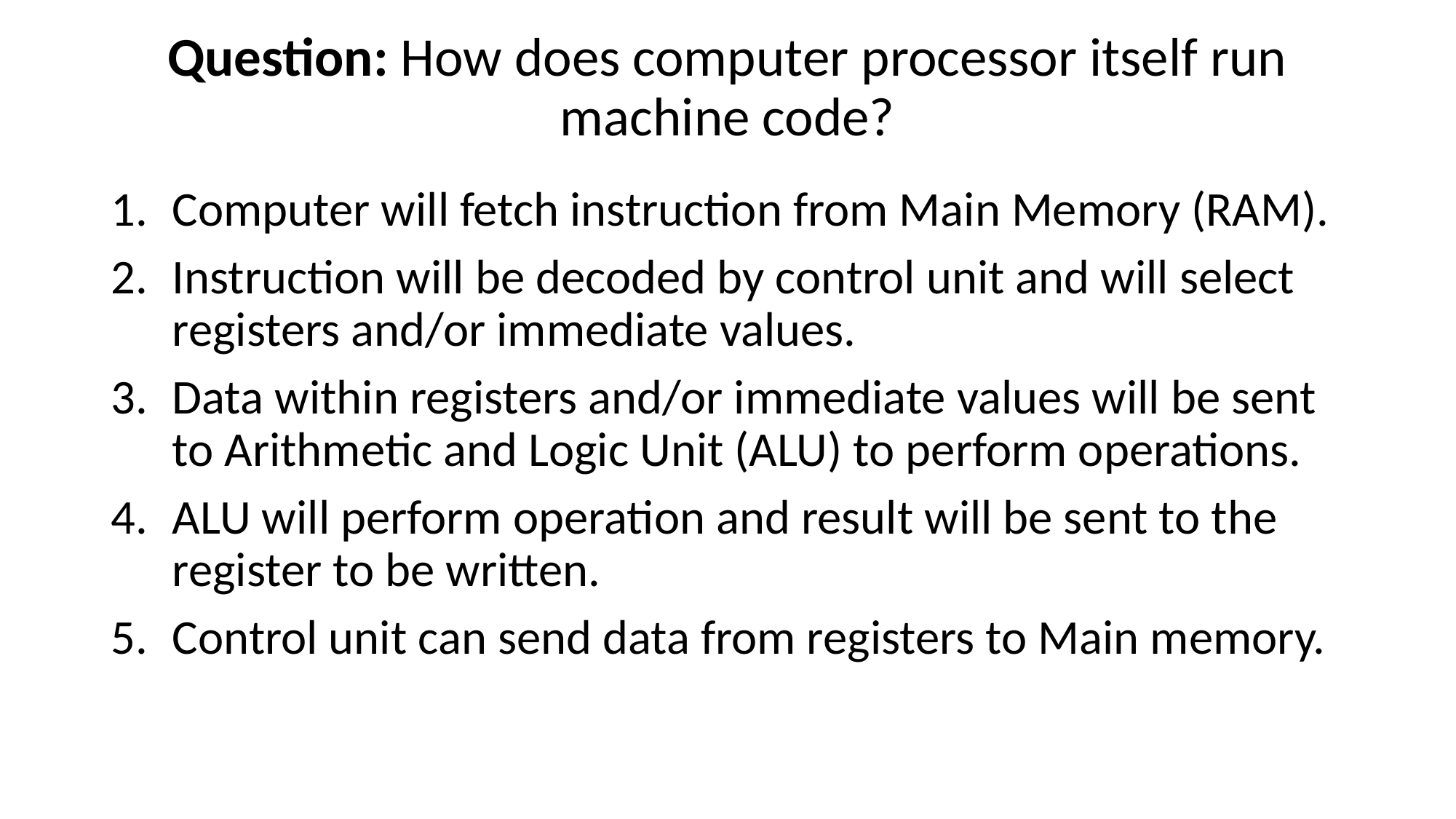

Question: How does computer processor itself run machine code?
Computer will fetch instruction from Main Memory (RAM).
Instruction will be decoded by control unit and will select registers and/or immediate values.
Data within registers and/or immediate values will be sent to Arithmetic and Logic Unit (ALU) to perform operations.
ALU will perform operation and result will be sent to the register to be written.
Control unit can send data from registers to Main memory.